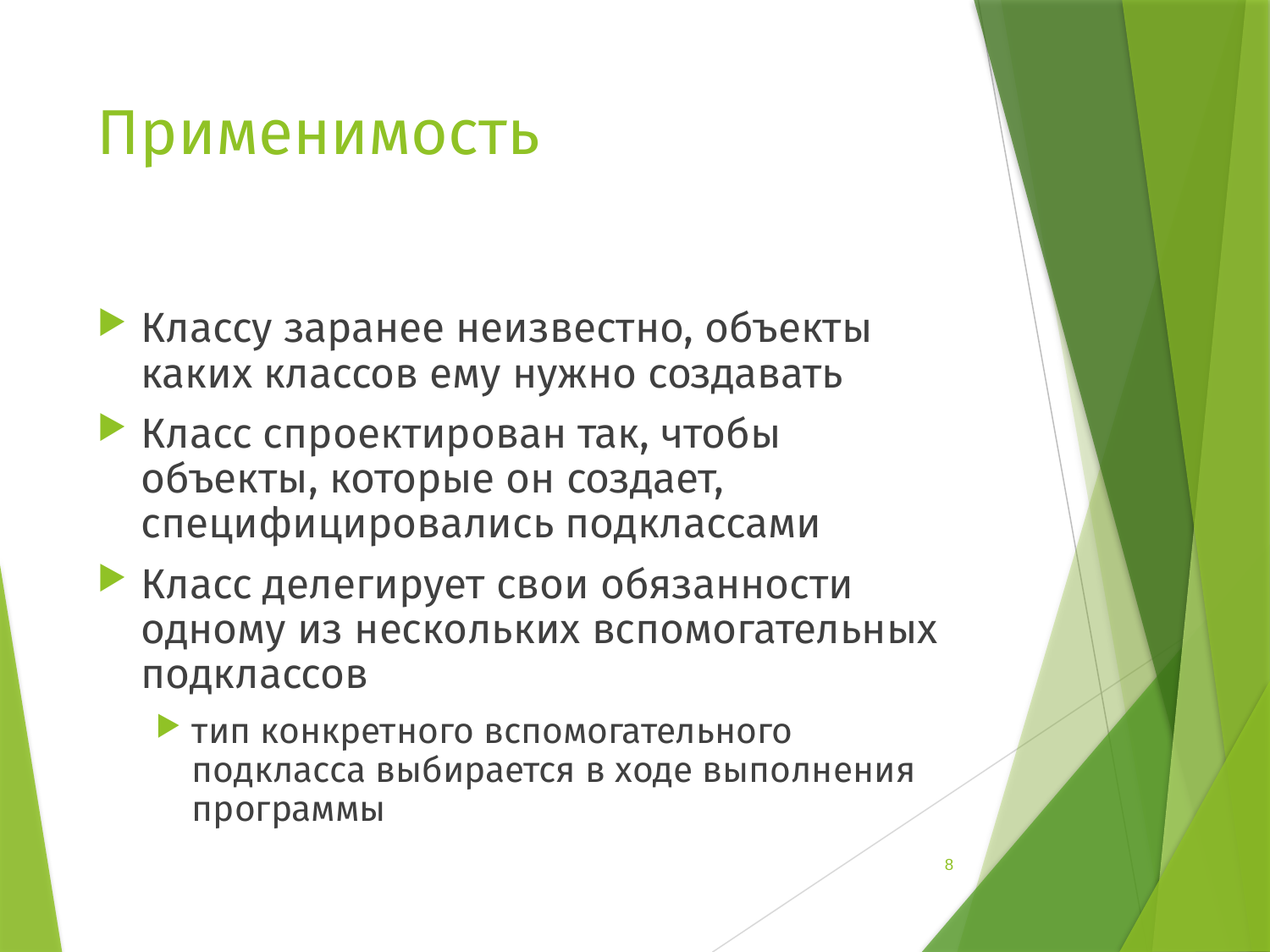

# Применимость
Классу заранее неизвестно, объекты каких классов ему нужно создавать
Класс спроектирован так, чтобы объекты, которые он создает, специфицировались подклассами
Класс делегирует свои обязанности одному из нескольких вспомогательных подклассов
тип конкретного вспомогательного подкласса выбирается в ходе выполнения программы
8